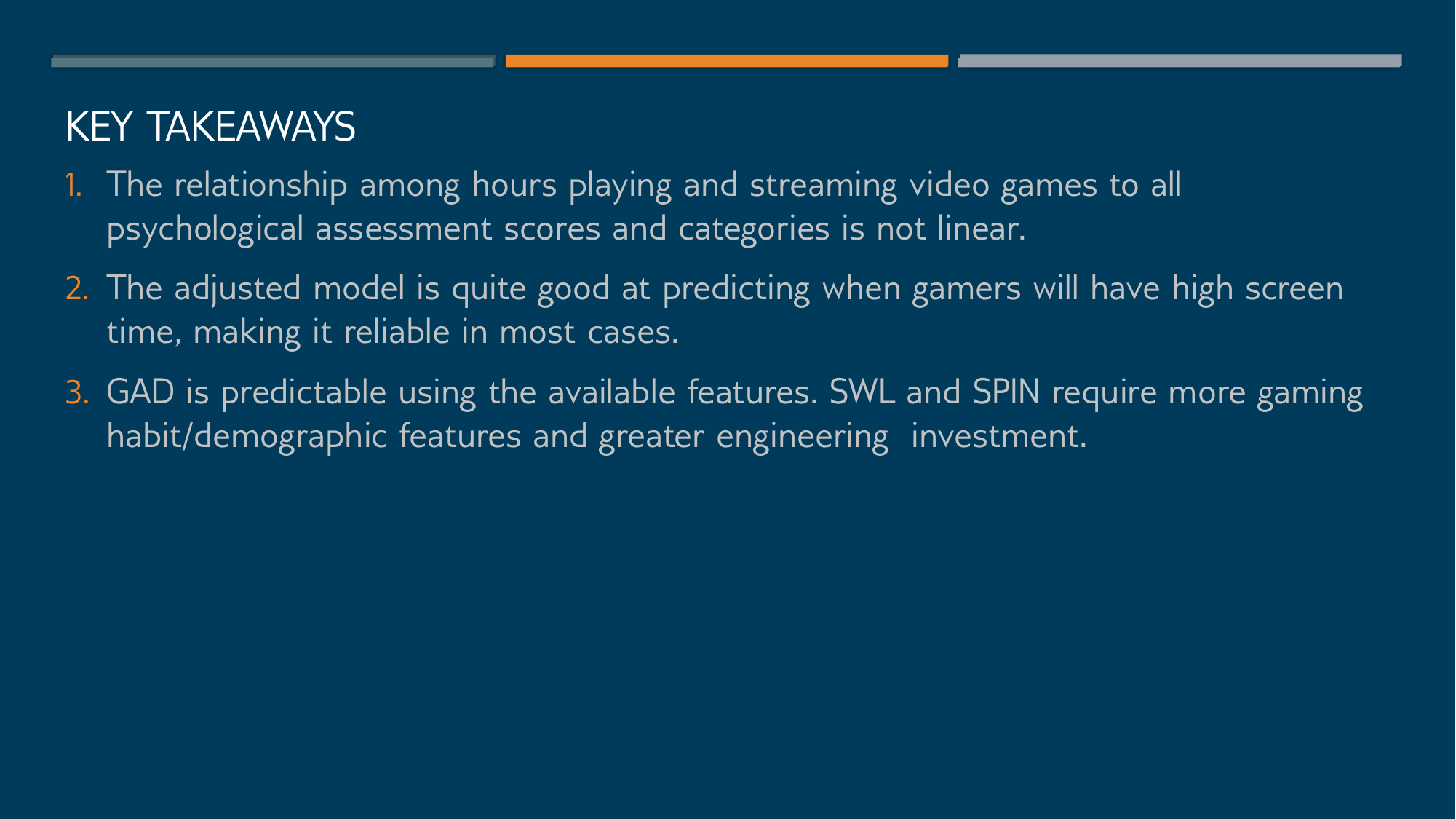

# Key takeaways
The relationship among hours playing and streaming video games to all psychological assessment scores and categories is not linear.
The adjusted model is quite good at predicting when gamers will have high screen time, making it reliable in most cases.
GAD is predictable using the available features. SWL and SPIN require more gaming habit/demographic features and greater engineering  investment.